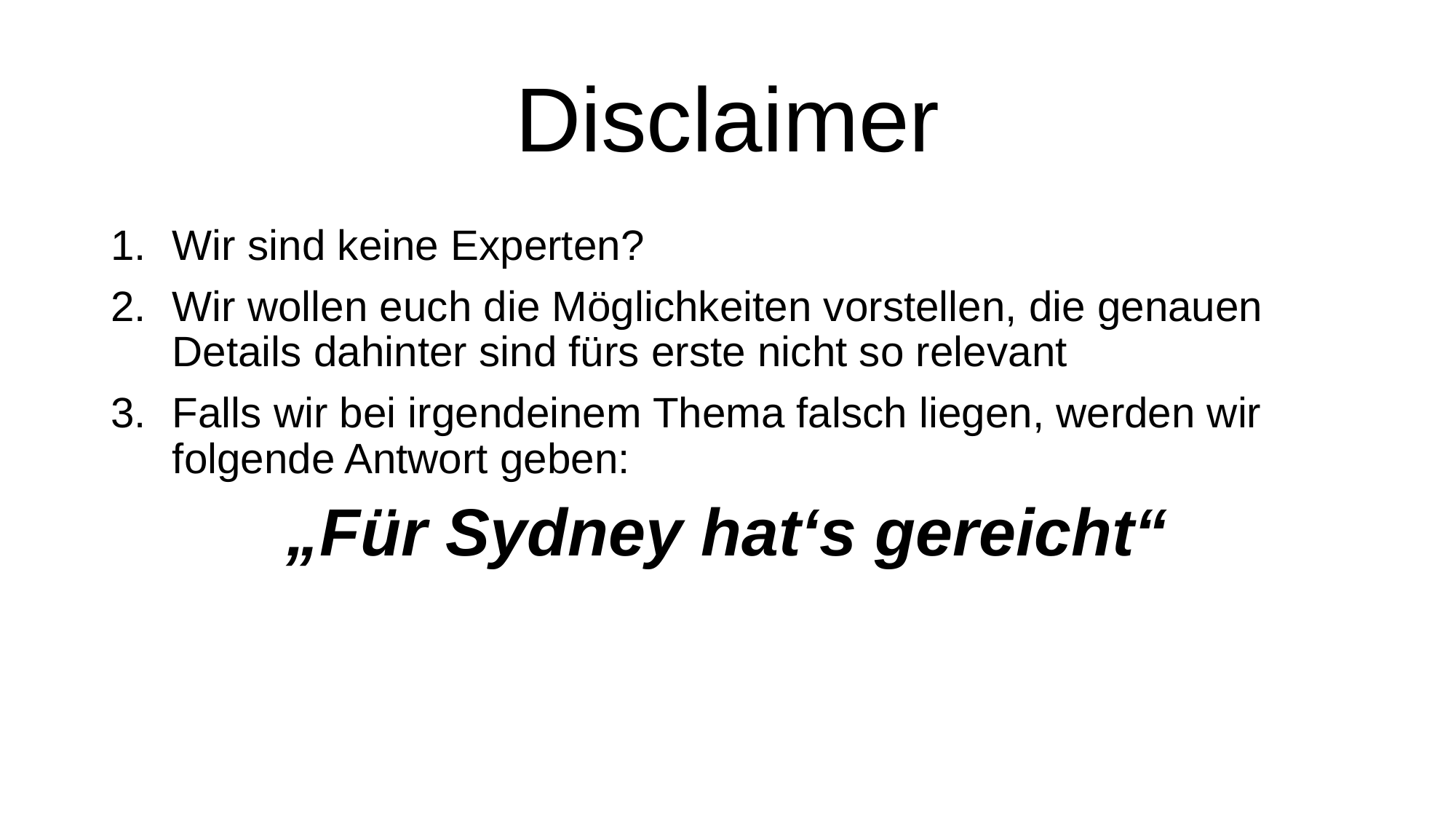

# Disclaimer
Wir sind keine Experten?
Wir wollen euch die Möglichkeiten vorstellen, die genauen Details dahinter sind fürs erste nicht so relevant
Falls wir bei irgendeinem Thema falsch liegen, werden wir folgende Antwort geben:
„Für Sydney hat‘s gereicht“